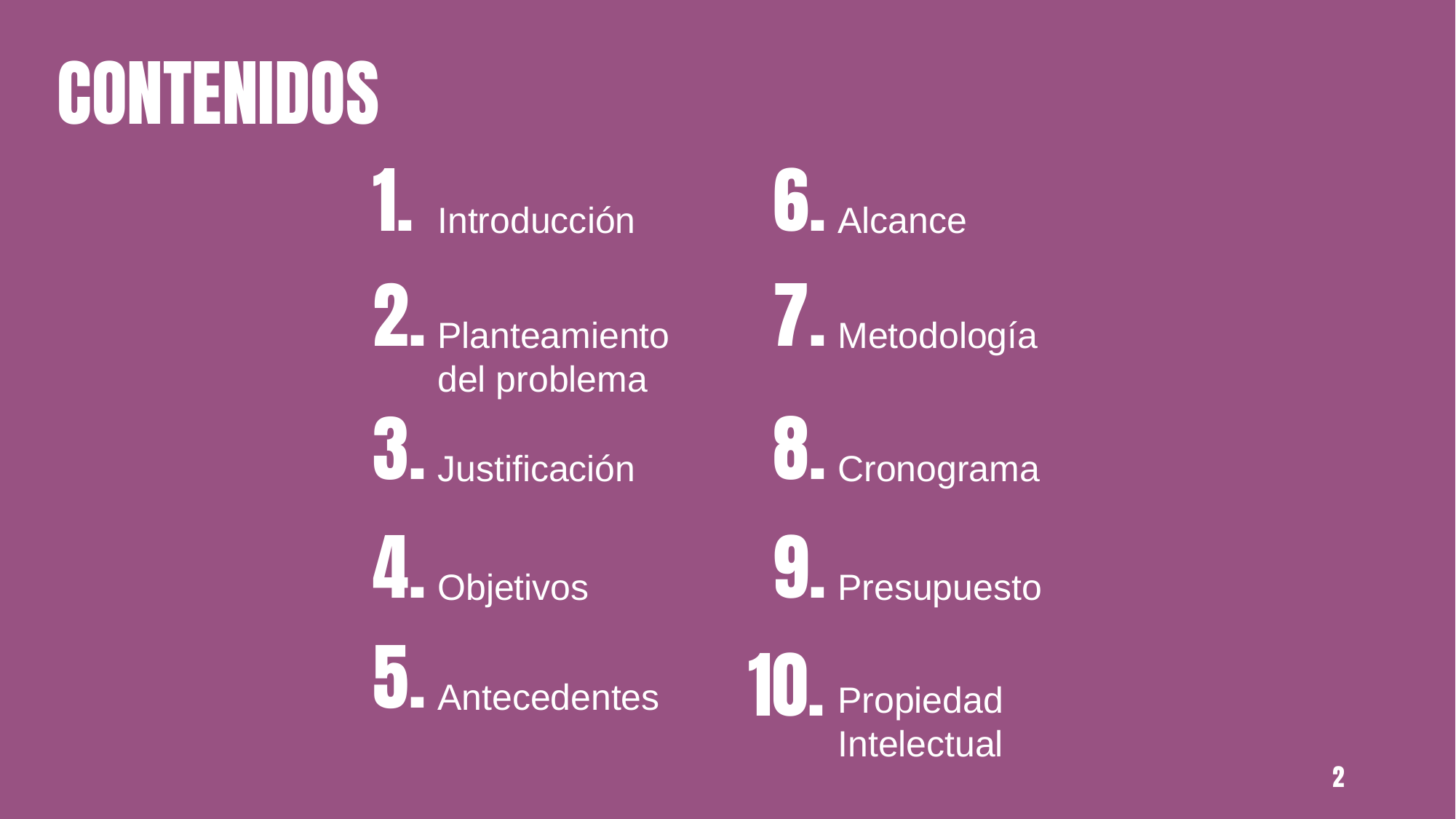

# CONTENIDOS
1.
6.
Introducción
Alcance
2.
7.
Planteamiento del problema
Metodología
3.
8.
Justificación
Cronograma
4.
9.
Objetivos
Presupuesto
5.
Antecedentes
10.
Propiedad Intelectual
2